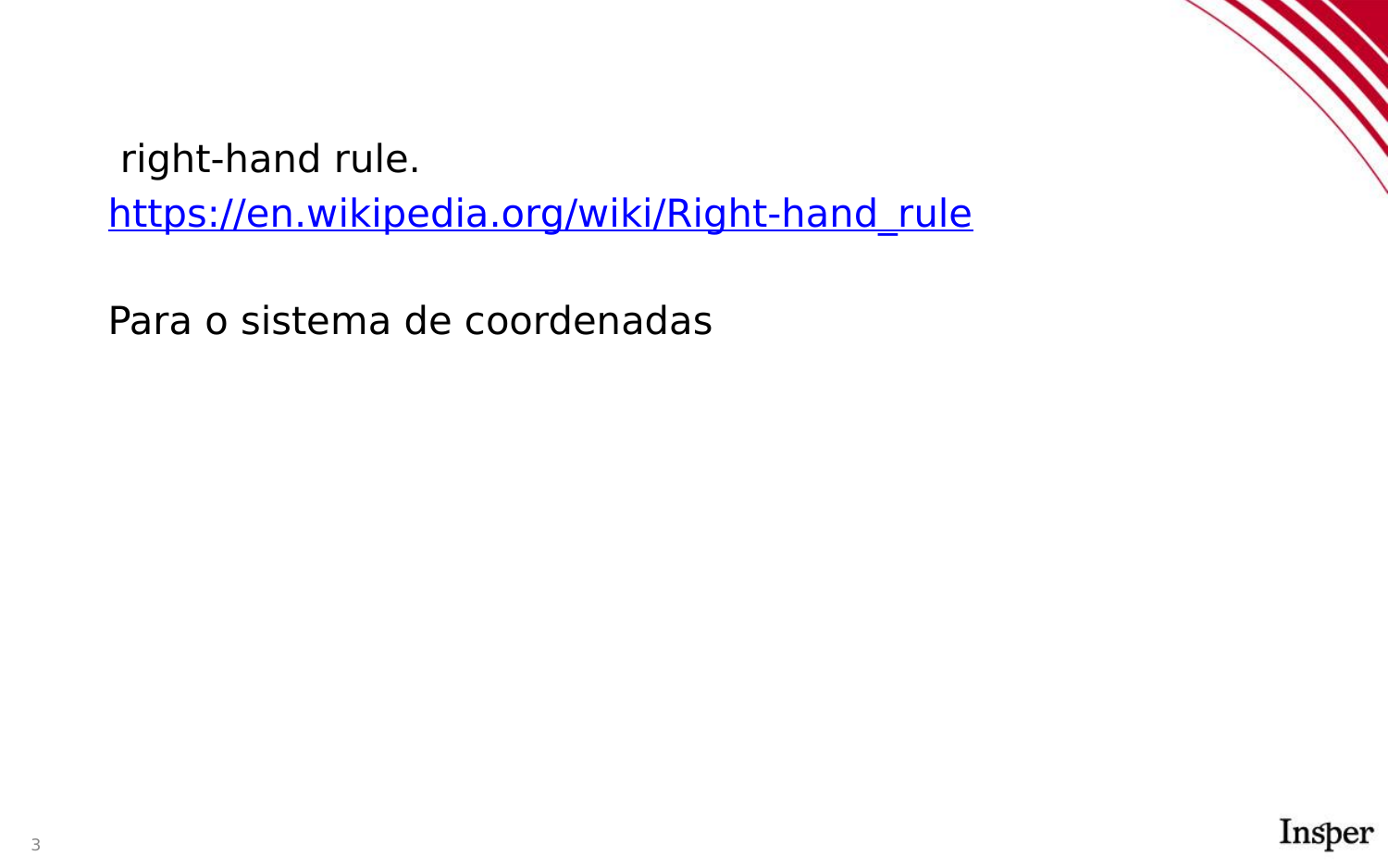

#
 right-hand rule.
https://en.wikipedia.org/wiki/Right-hand_rule

Para o sistema de coordenadas

3